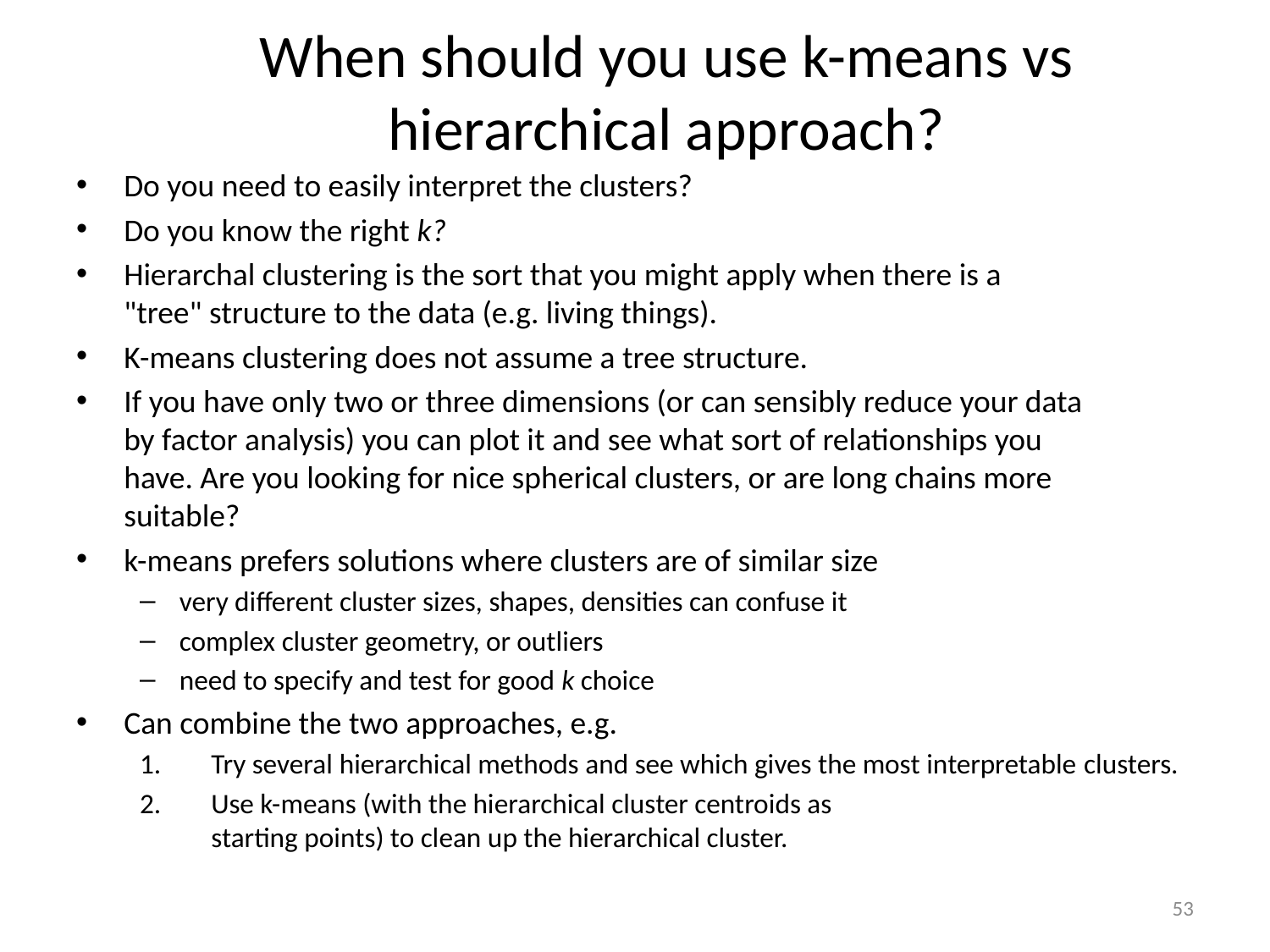

# When should you use k-means vs hierarchical approach?
Do you need to easily interpret the clusters?
Do you know the right k?
Hierarchal clustering is the sort that you might apply when there is a 
"tree" structure to the data (e.g. living things).
K-means clustering does not assume a tree structure.
If you have only two or three dimensions (or can sensibly reduce your data 
by factor analysis) you can plot it and see what sort of relationships you 
have. Are you looking for nice spherical clusters, or are long chains more 
suitable?
k-means prefers solutions where clusters are of similar size
very different cluster sizes, shapes, densities can confuse it
complex cluster geometry, or outliers
need to specify and test for good k choice
Can combine the two approaches, e.g.
Try several hierarchical methods and see which gives the most interpretable clusters.
Use k-means (with the hierarchical cluster centroids as 
starting points) to clean up the hierarchical cluster.

53